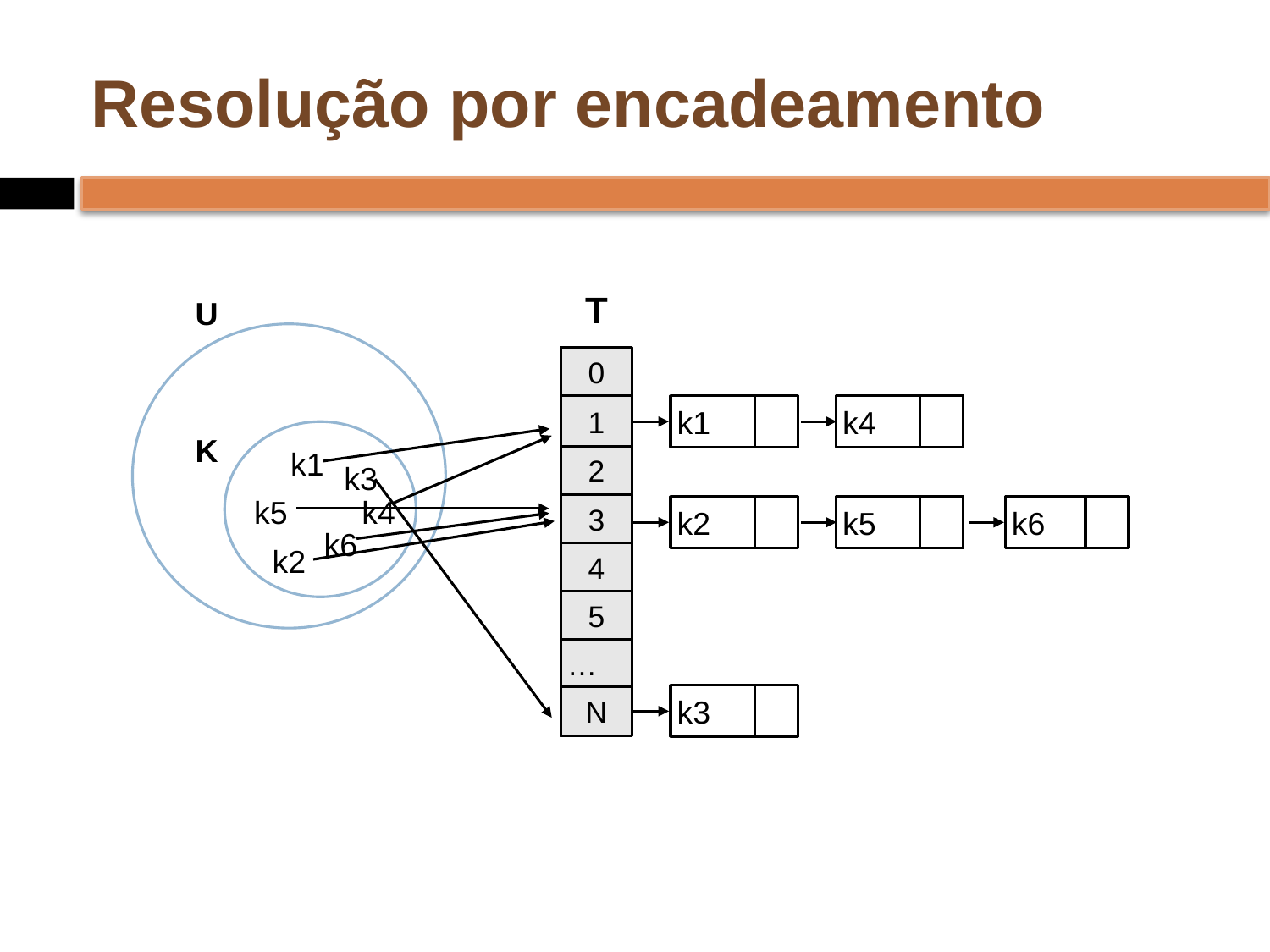

# Resolução por encadeamento
T
U

0
1
k1

k4

K

k1
2
k3

k5
k4
3
k2

k5

k6

k6

k2
4
5
…
k3

N

49